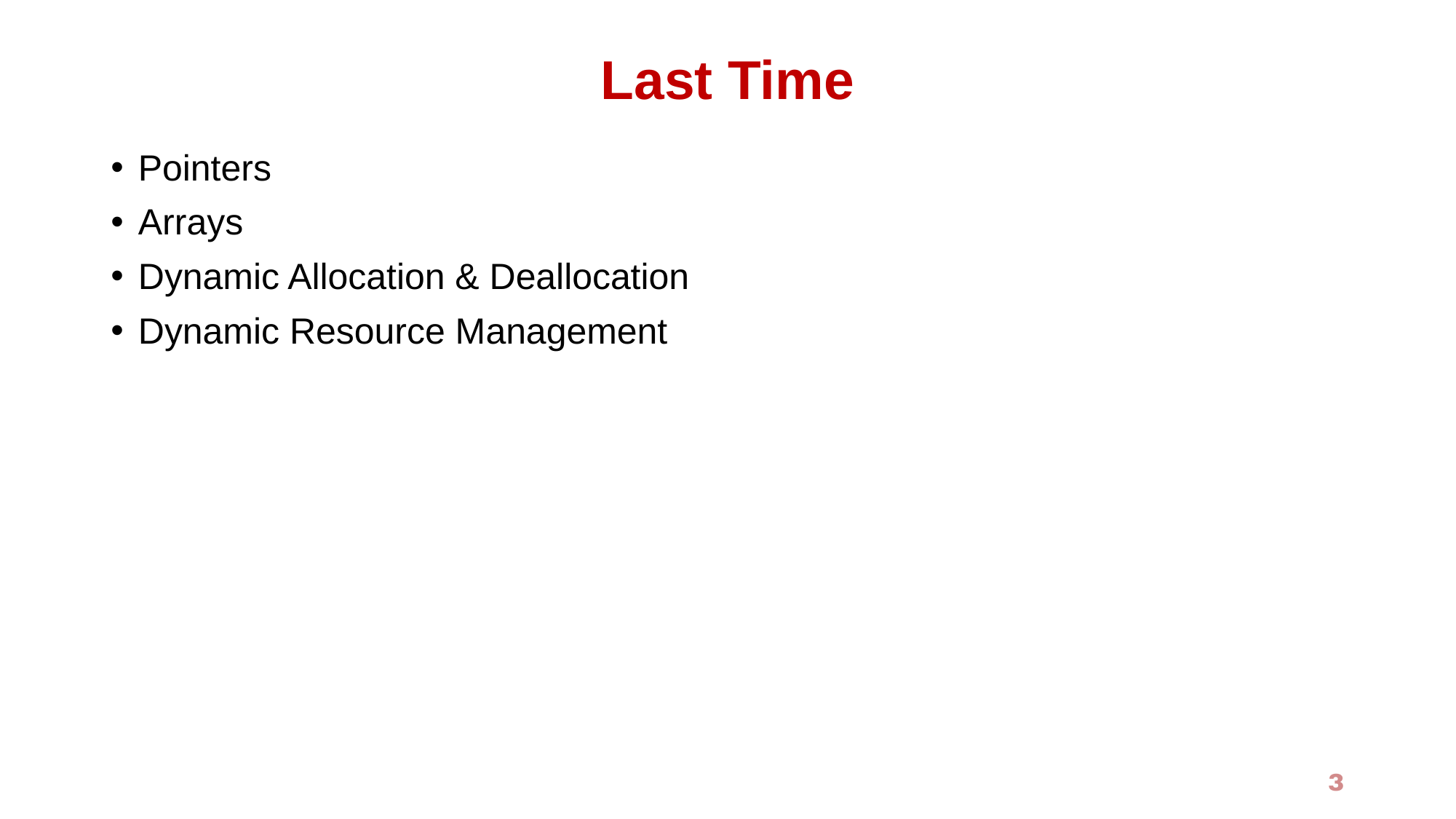

# Last Time
Pointers
Arrays
Dynamic Allocation & Deallocation
Dynamic Resource Management
3